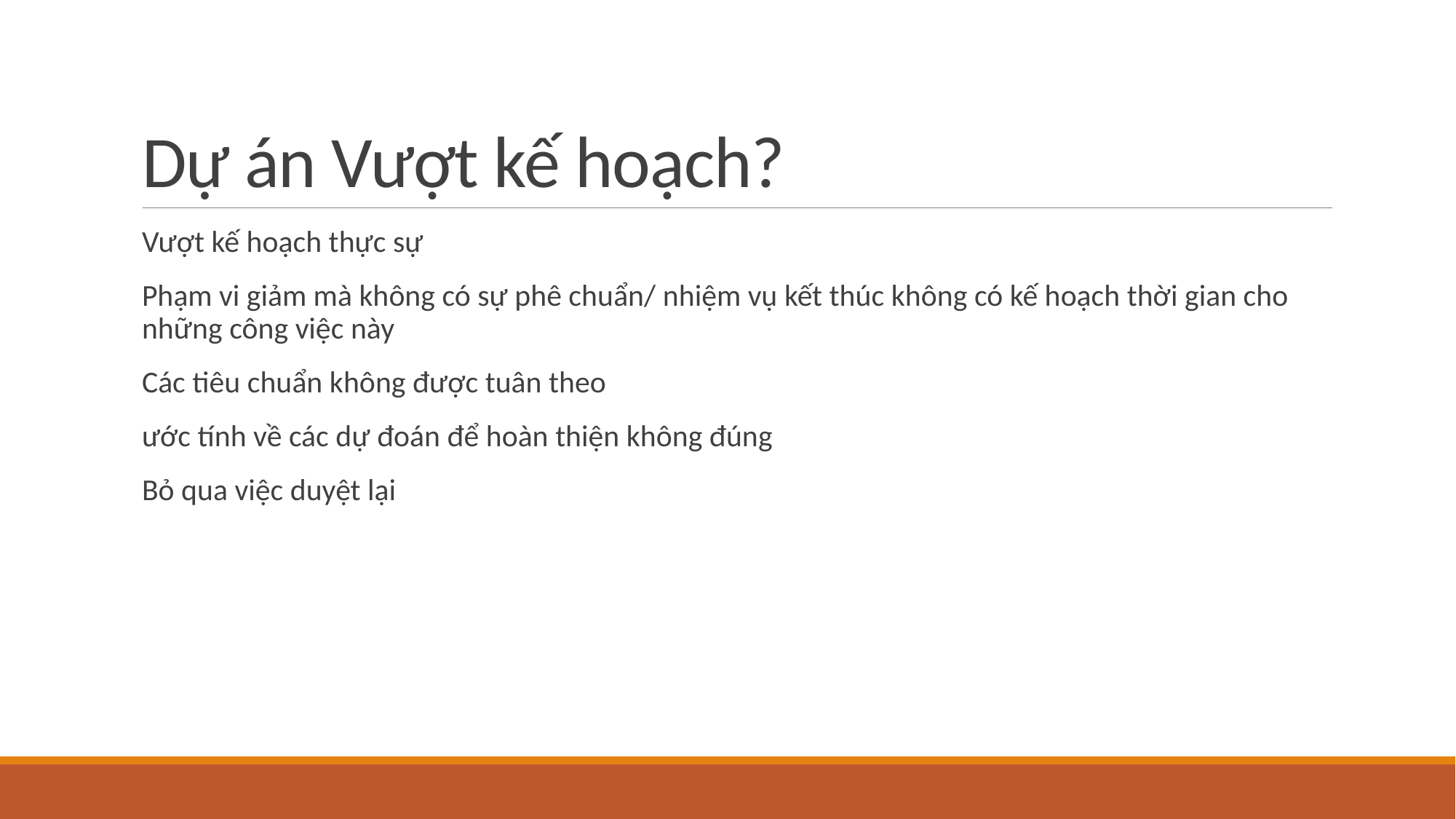

# Dự án Vượt kế hoạch?
Vượt kế hoạch thực sự
Phạm vi giảm mà không có sự phê chuẩn/ nhiệm vụ kết thúc không có kế hoạch thời gian cho những công việc này
Các tiêu chuẩn không được tuân theo
ước tính về các dự đoán để hoàn thiện không đúng
Bỏ qua việc duyệt lại